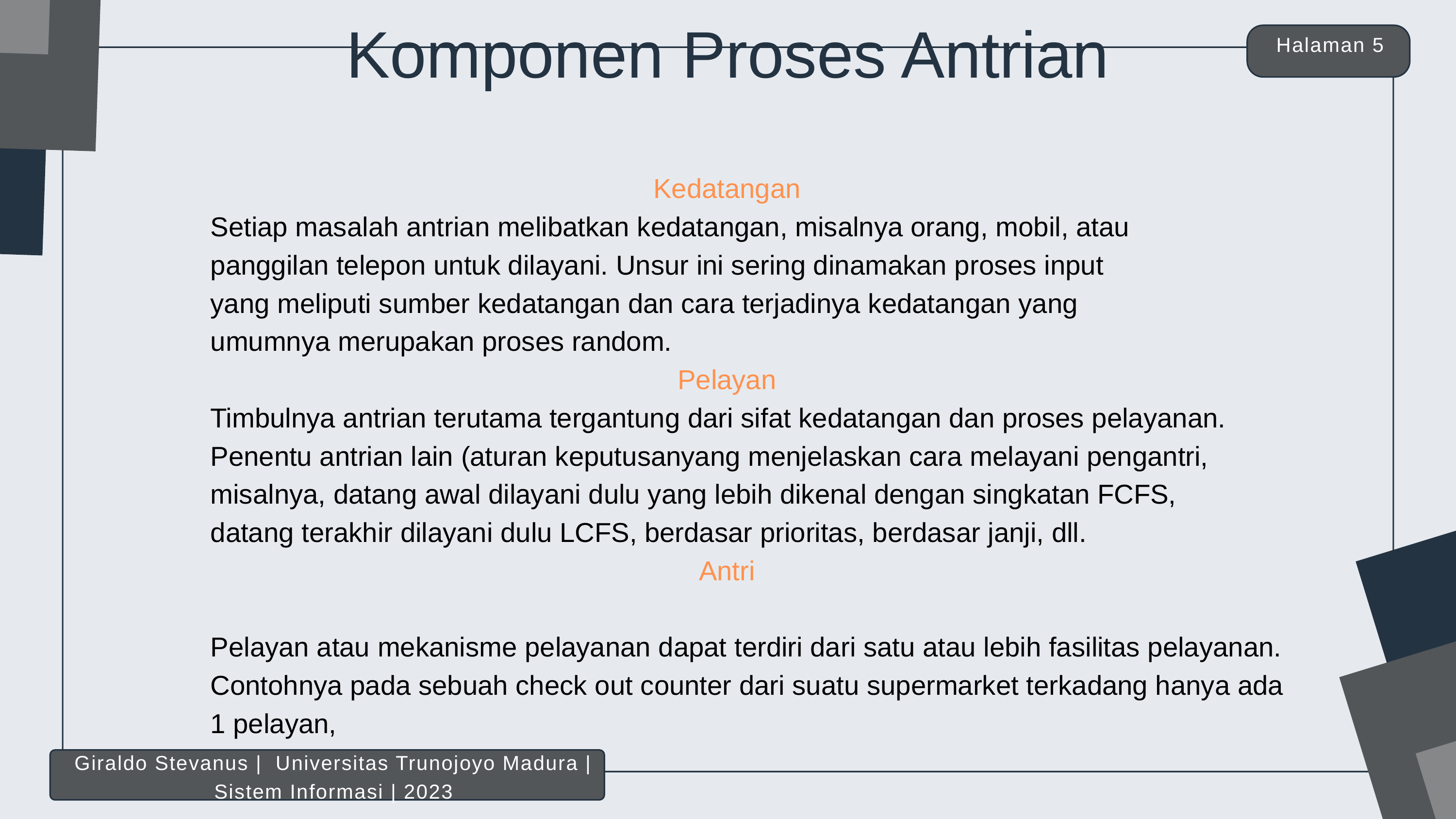

Halaman 5
Komponen Proses Antrian

Kedatangan
Setiap masalah antrian melibatkan kedatangan, misalnya orang, mobil, atau
panggilan telepon untuk dilayani. Unsur ini sering dinamakan proses input
yang meliputi sumber kedatangan dan cara terjadinya kedatangan yang
umumnya merupakan proses random.
Pelayan
Timbulnya antrian terutama tergantung dari sifat kedatangan dan proses pelayanan.
Penentu antrian lain (aturan keputusanyang menjelaskan cara melayani pengantri,
misalnya, datang awal dilayani dulu yang lebih dikenal dengan singkatan FCFS,
datang terakhir dilayani dulu LCFS, berdasar prioritas, berdasar janji, dll.
Antri

Pelayan atau mekanisme pelayanan dapat terdiri dari satu atau lebih fasilitas pelayanan.
Contohnya pada sebuah check out counter dari suatu supermarket terkadang hanya ada
1 pelayan,

Giraldo Stevanus |  Universitas Trunojoyo Madura | Sistem Informasi | 2023